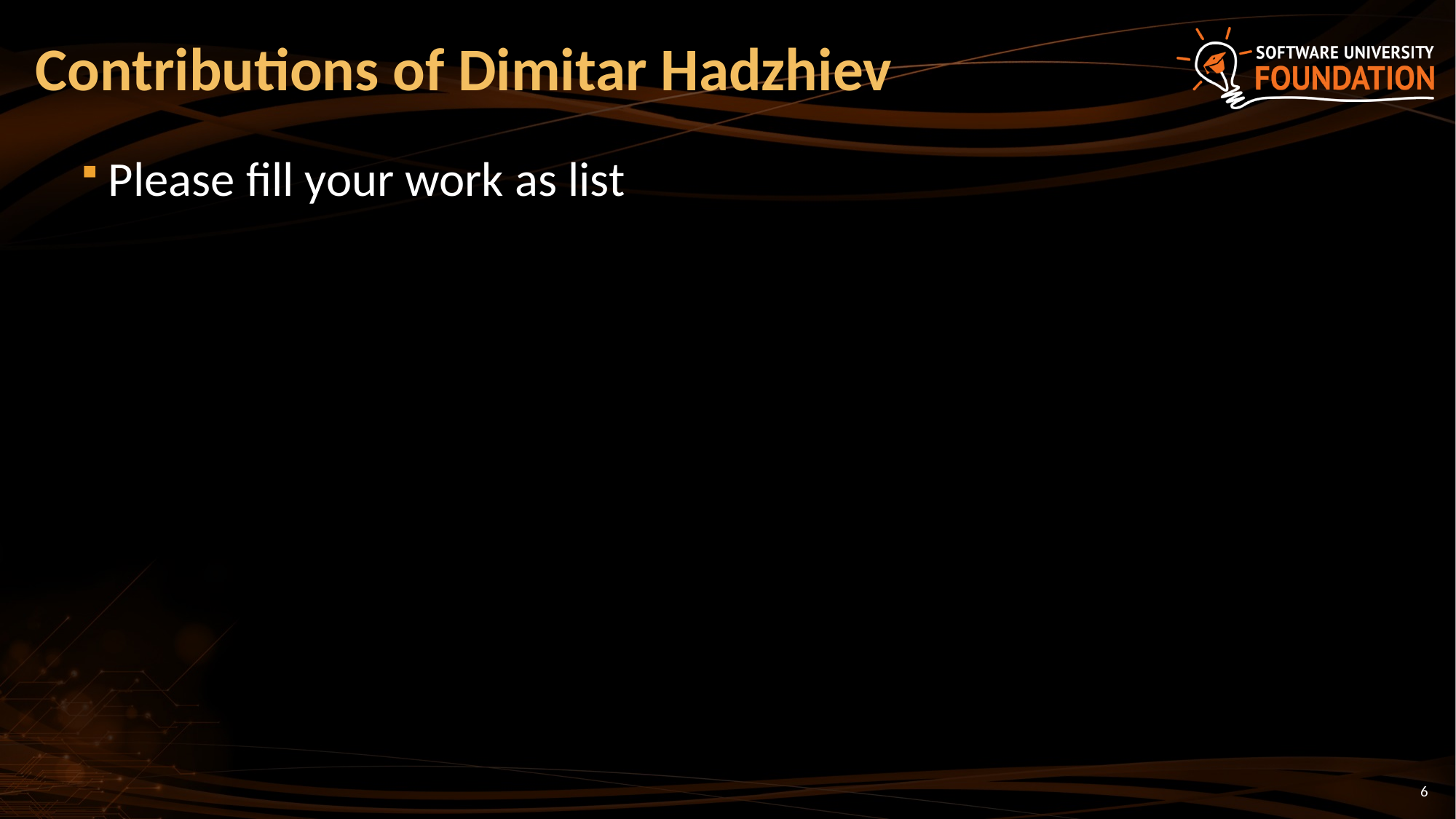

# Contributions of Dimitar Hadzhiev
Please fill your work as list
6